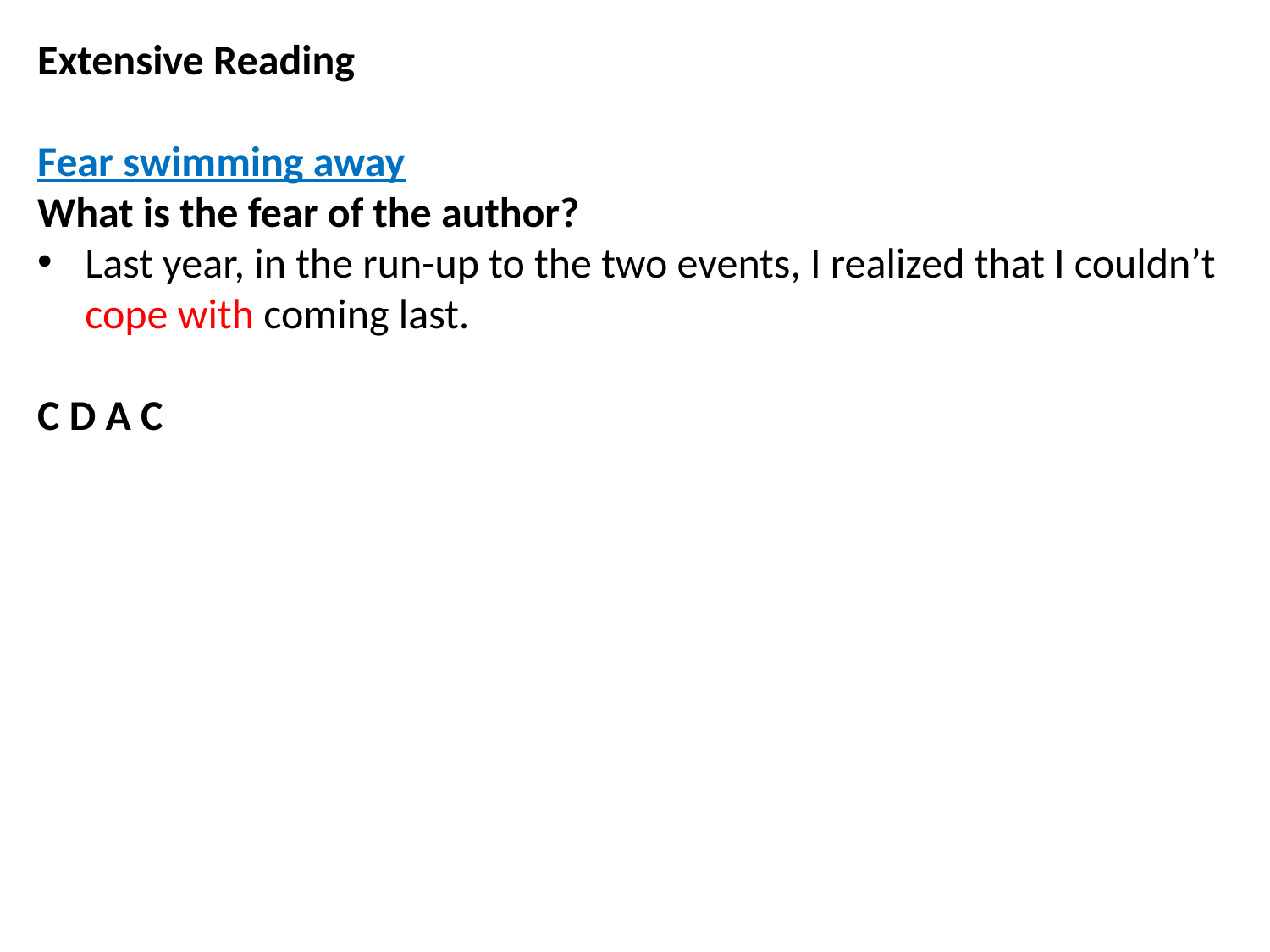

Extensive Reading

Fear swimming away
What is the fear of the author?
Last year, in the run-up to the two events, I realized that I couldn’t cope with coming last.

C D A C